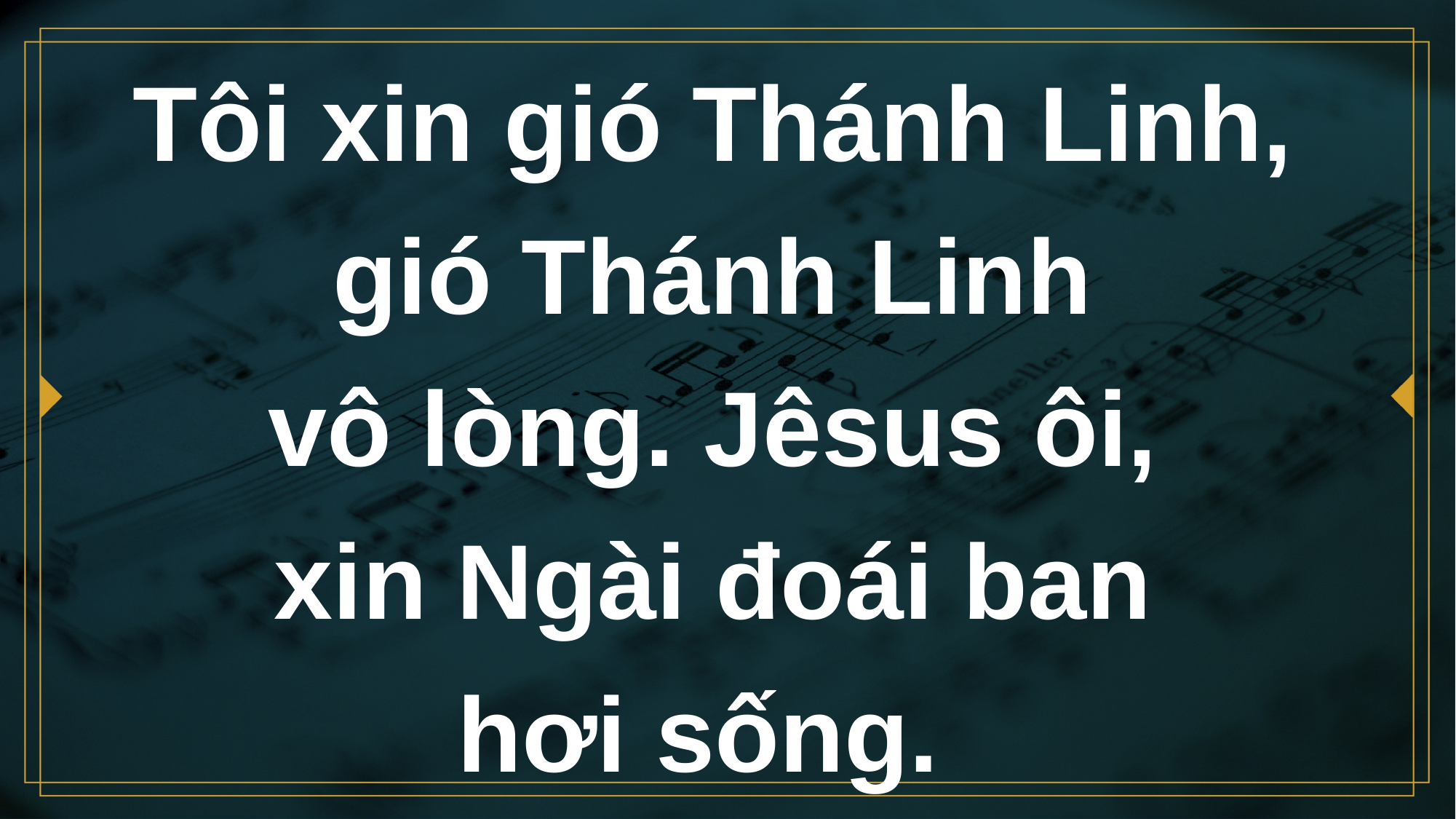

# Tôi xin gió Thánh Linh, gió Thánh Linh vô lòng. Jêsus ôi, xin Ngài đoái ban hơi sống.